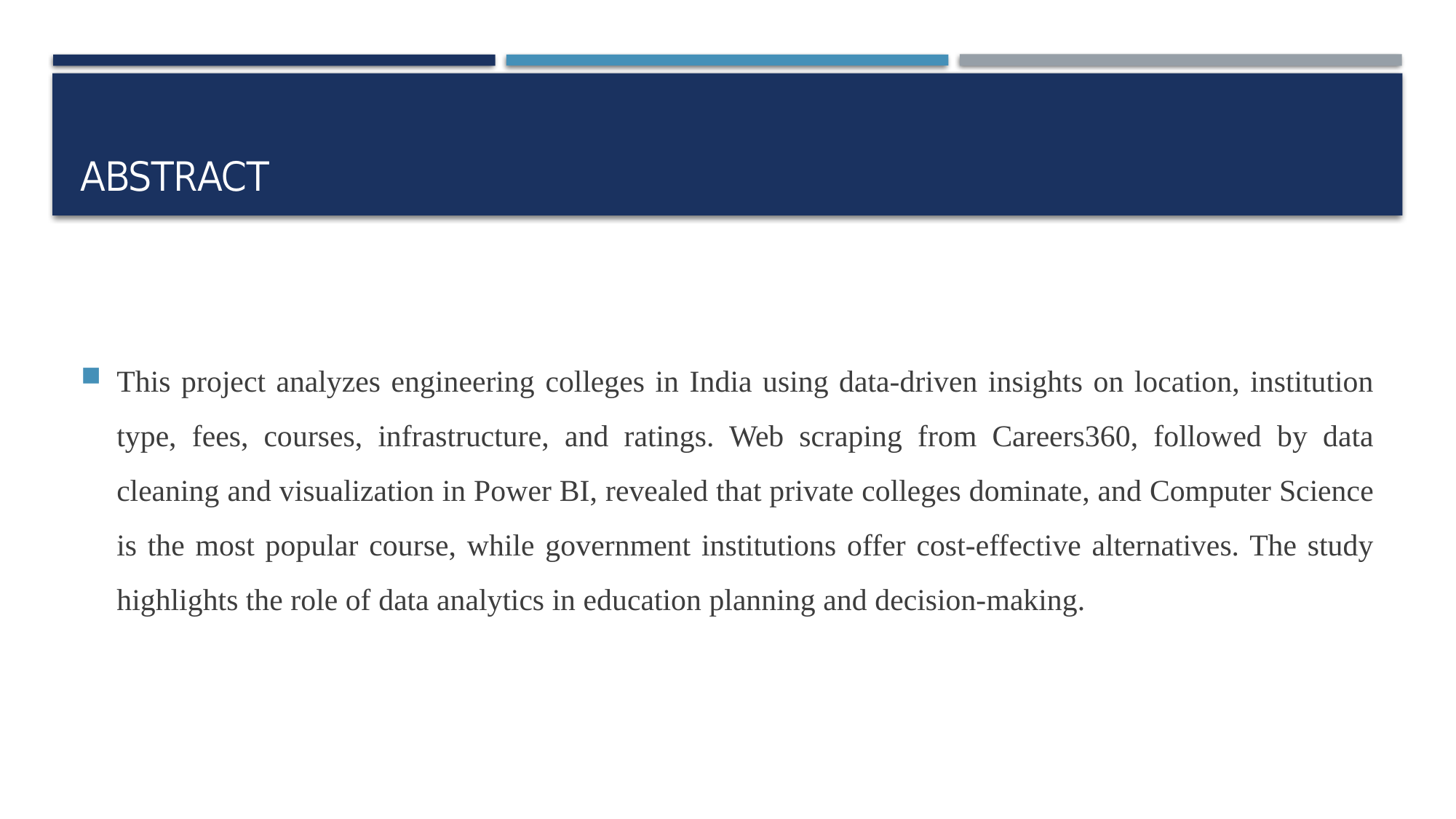

# Abstract
This project analyzes engineering colleges in India using data-driven insights on location, institution type, fees, courses, infrastructure, and ratings. Web scraping from Careers360, followed by data cleaning and visualization in Power BI, revealed that private colleges dominate, and Computer Science is the most popular course, while government institutions offer cost-effective alternatives. The study highlights the role of data analytics in education planning and decision-making.